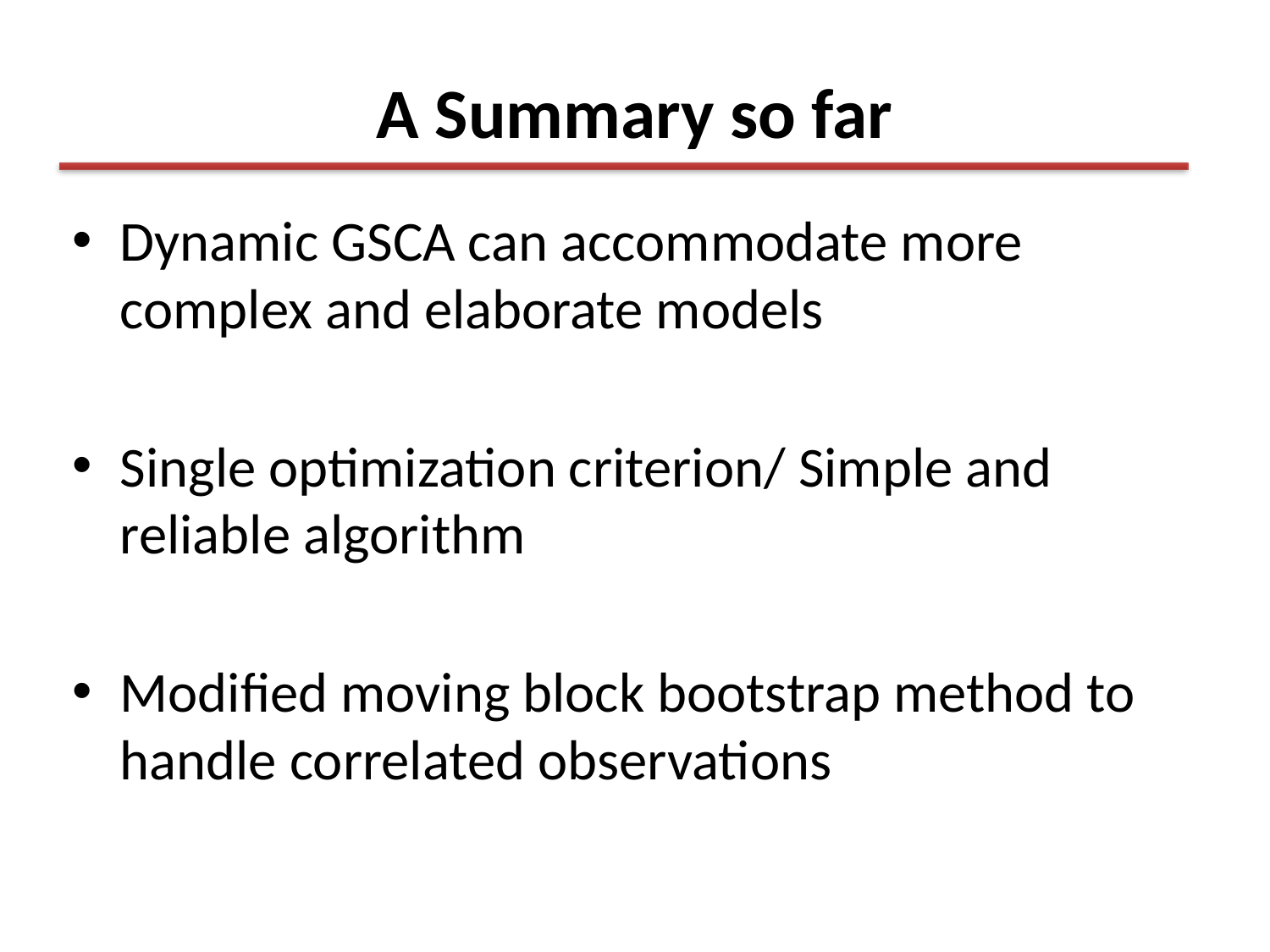

# A Summary so far

Dynamic GSCA can accommodate more complex and elaborate models

Single optimization criterion/ Simple and reliable algorithm

Modified moving block bootstrap method to handle correlated observations